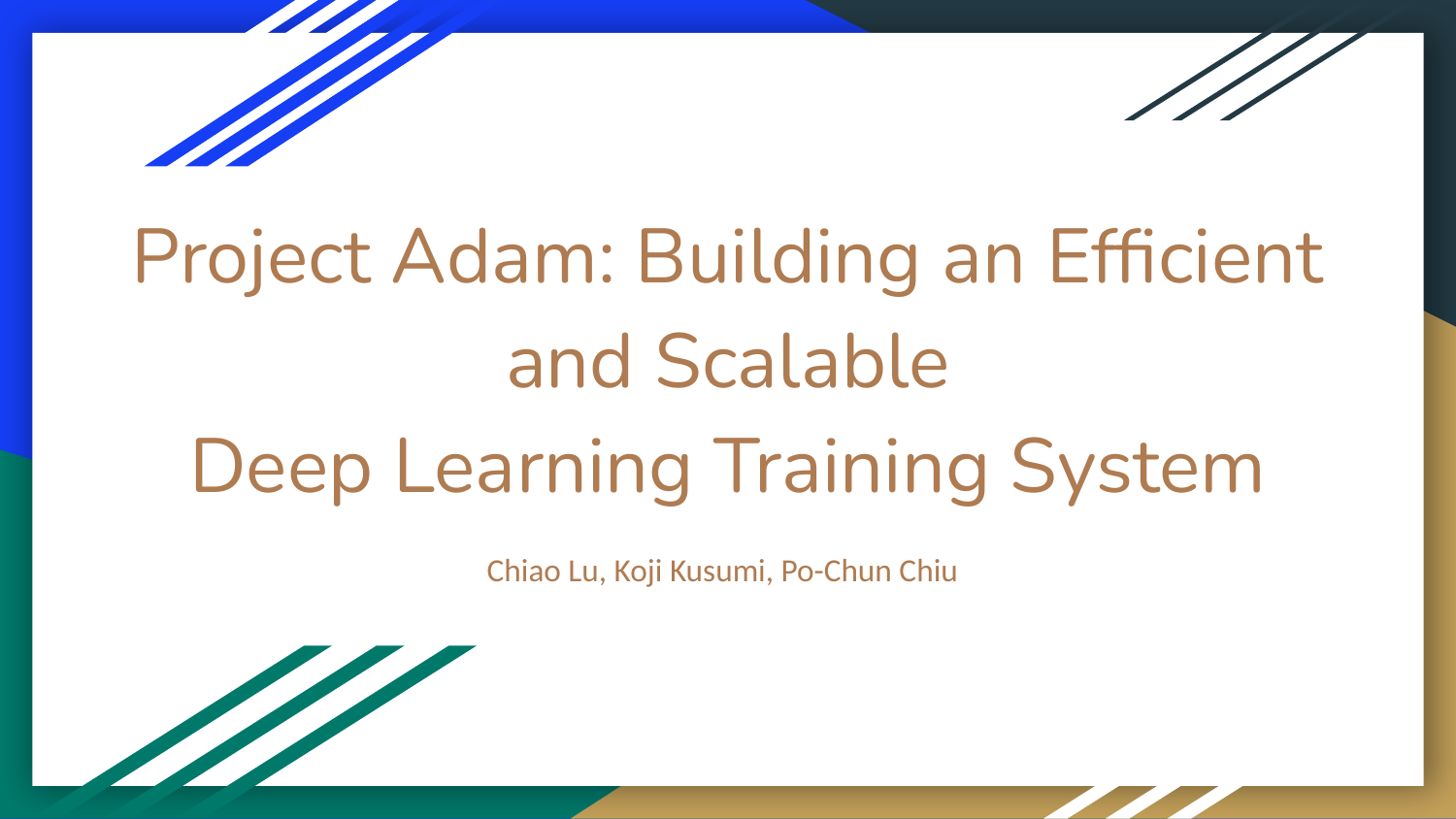

# Project Adam: Building an Efficient and Scalable
Deep Learning Training System
Chiao Lu, Koji Kusumi, Po-Chun Chiu